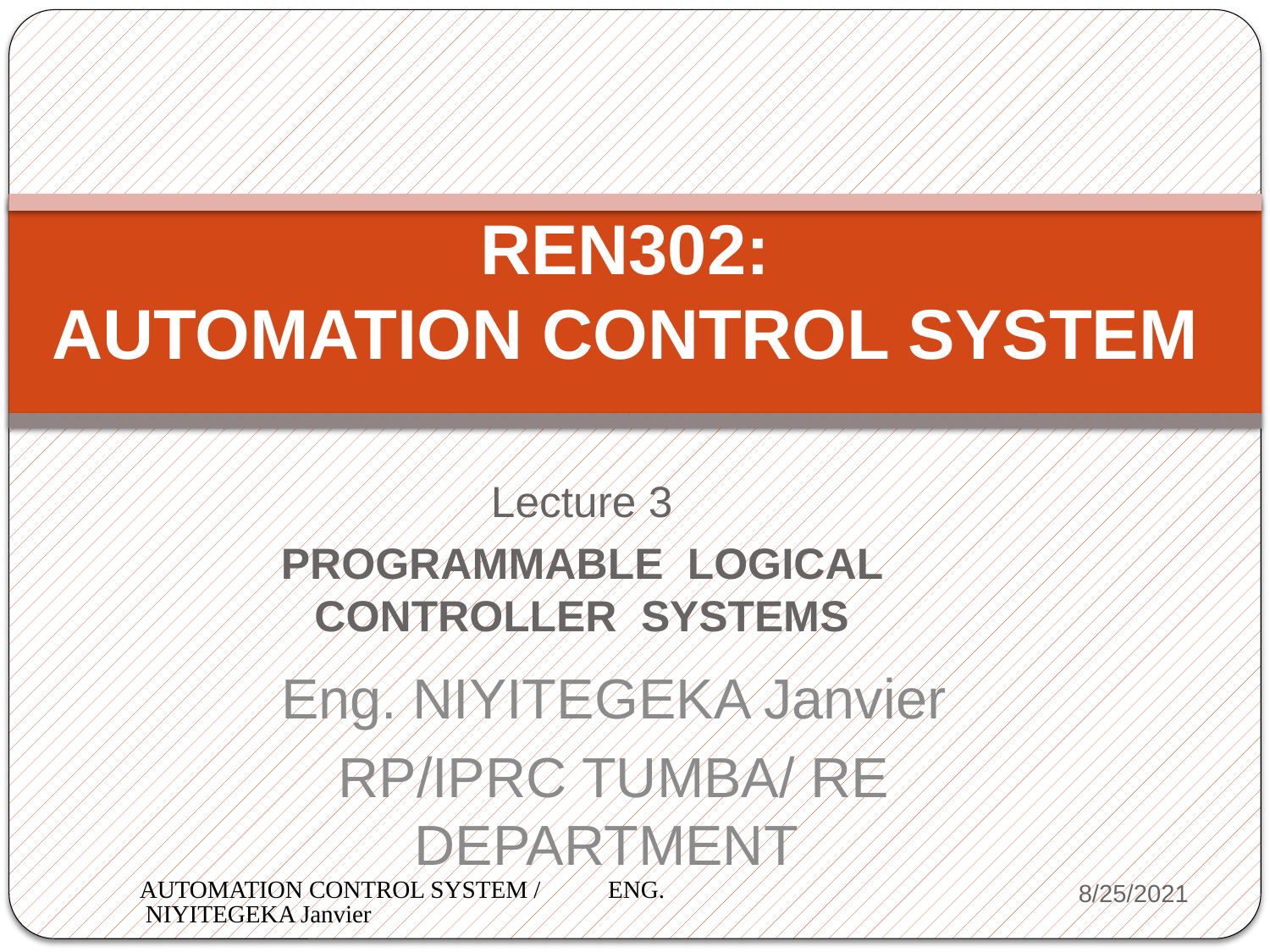

# REN302: AUTOMATION CONTROL SYSTEM

Lecture 3
PROGRAMMABLE  LOGICAL CONTROLLER  SYSTEMS
Eng. NIYITEGEKA Janvier
RP/IPRC TUMBA/ RE DEPARTMENT
AUTOMATION CONTROL SYSTEM /           ENG. NIYITEGEKA Janvier
8/25/2021